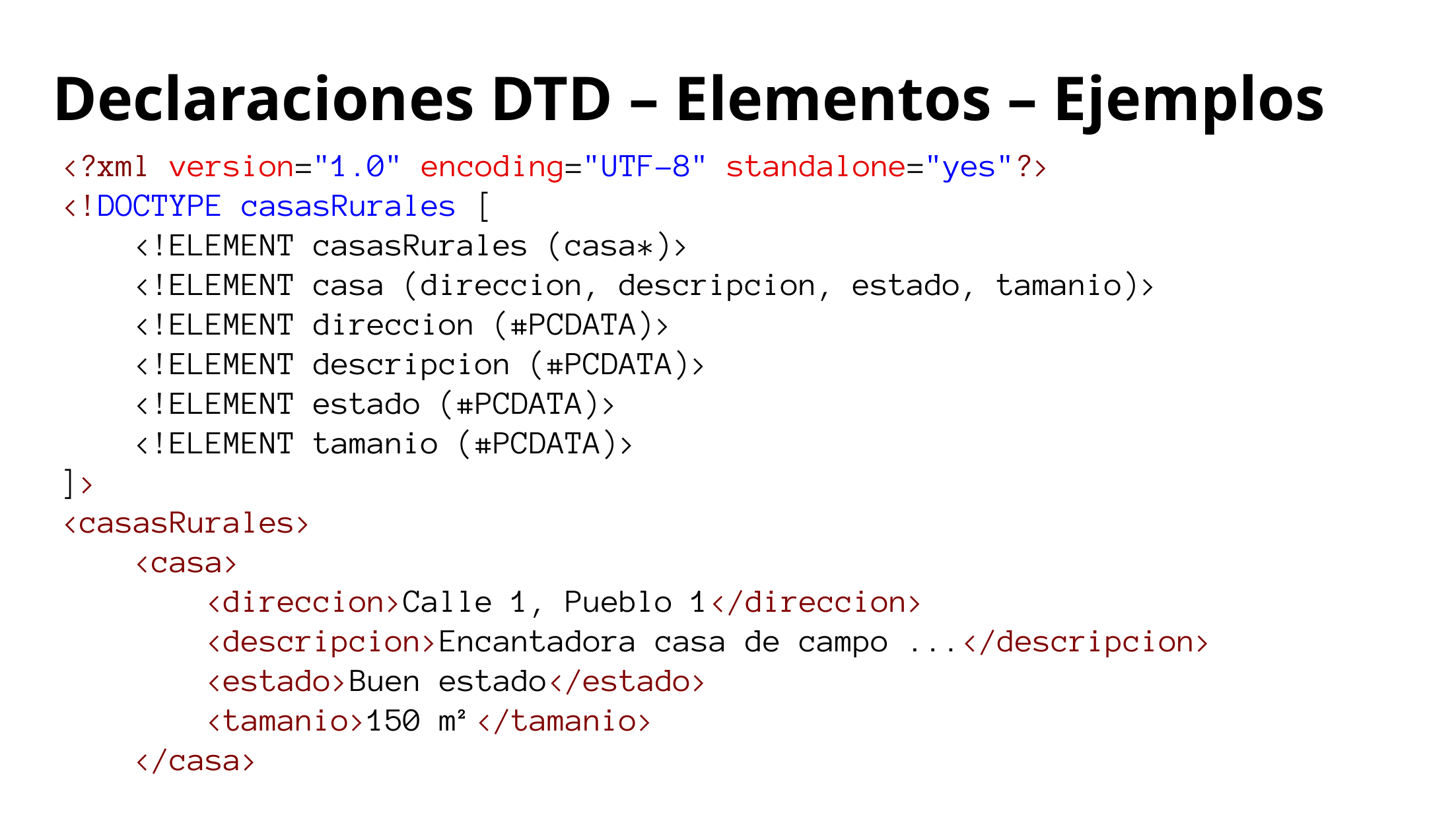

# Declaraciones DTD – Elementos – Ejemplos
<?xml version="1.0" encoding="UTF-8" standalone="yes"?>
<!DOCTYPE casasRurales [
    <!ELEMENT casasRurales (casa*)>
    <!ELEMENT casa (direccion, descripcion, estado, tamanio)>
    <!ELEMENT direccion (#PCDATA)>
    <!ELEMENT descripcion (#PCDATA)>
    <!ELEMENT estado (#PCDATA)>
    <!ELEMENT tamanio (#PCDATA)>
]>
<casasRurales>
    <casa>
        <direccion>Calle 1, Pueblo 1</direccion>
        <descripcion>Encantadora casa de campo ...</descripcion>
        <estado>Buen estado</estado>
        <tamanio>150 m²</tamanio>
    </casa>